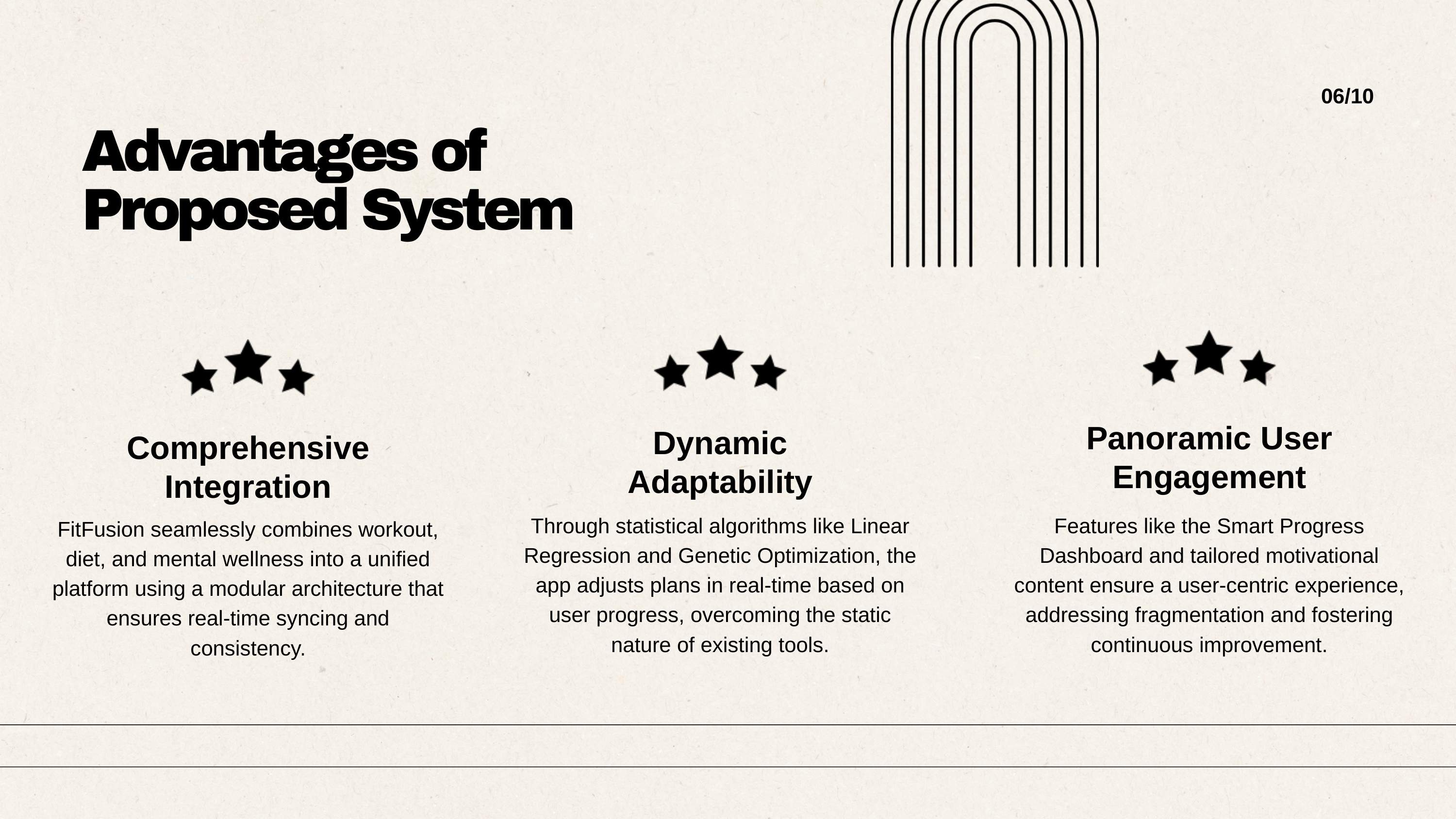

06/10
Advantages of Proposed System

Panoramic User Engagement

Features like the Smart Progress Dashboard and tailored motivational content ensure a user-centric experience, addressing fragmentation and fostering continuous improvement.

Dynamic Adaptability

Through statistical algorithms like Linear Regression and Genetic Optimization, the app adjusts plans in real-time based on user progress, overcoming the static nature of existing tools.

Comprehensive Integration

FitFusion seamlessly combines workout, diet, and mental wellness into a unified platform using a modular architecture that ensures real-time syncing and consistency.